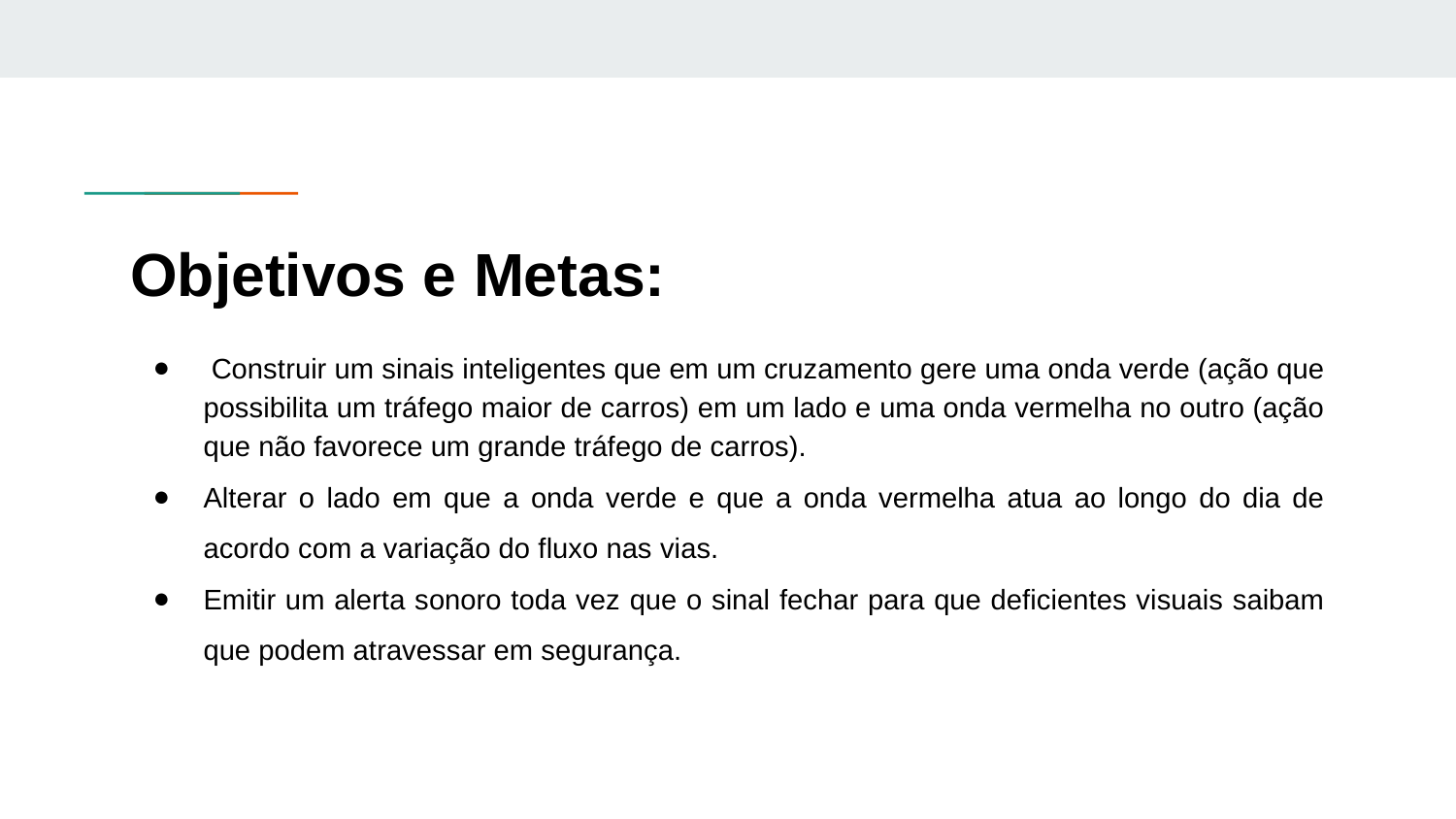

# Objetivos e Metas:
 Construir um sinais inteligentes que em um cruzamento gere uma onda verde (ação que possibilita um tráfego maior de carros) em um lado e uma onda vermelha no outro (ação que não favorece um grande tráfego de carros).
Alterar o lado em que a onda verde e que a onda vermelha atua ao longo do dia de acordo com a variação do fluxo nas vias.
Emitir um alerta sonoro toda vez que o sinal fechar para que deficientes visuais saibam que podem atravessar em segurança.